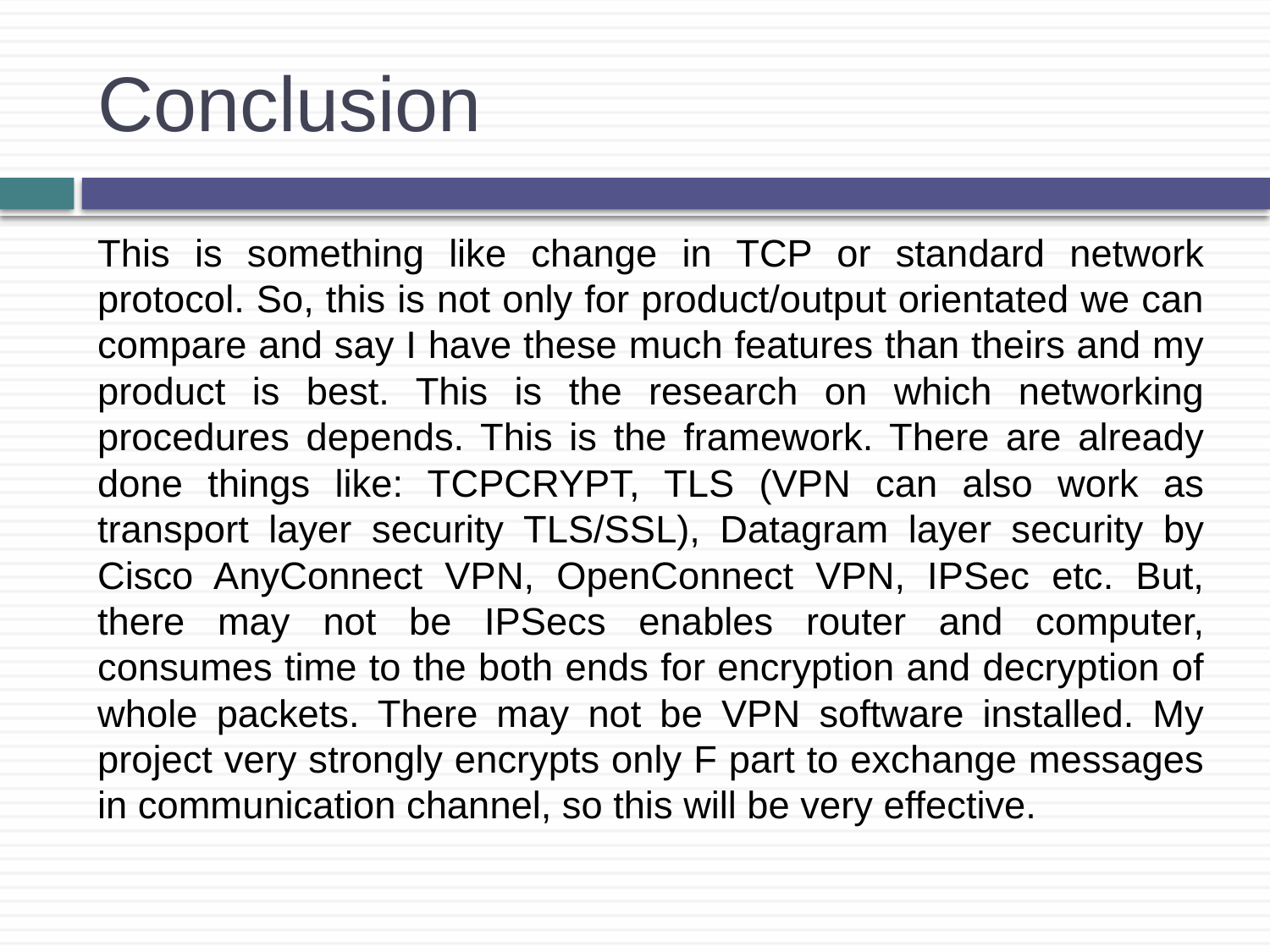

# Conclusion
This is something like change in TCP or standard network protocol. So, this is not only for product/output orientated we can compare and say I have these much features than theirs and my product is best. This is the research on which networking procedures depends. This is the framework. There are already done things like: TCPCRYPT, TLS (VPN can also work as transport layer security TLS/SSL), Datagram layer security by Cisco AnyConnect VPN, OpenConnect VPN, IPSec etc. But, there may not be IPSecs enables router and computer, consumes time to the both ends for encryption and decryption of whole packets. There may not be VPN software installed. My project very strongly encrypts only F part to exchange messages in communication channel, so this will be very effective.